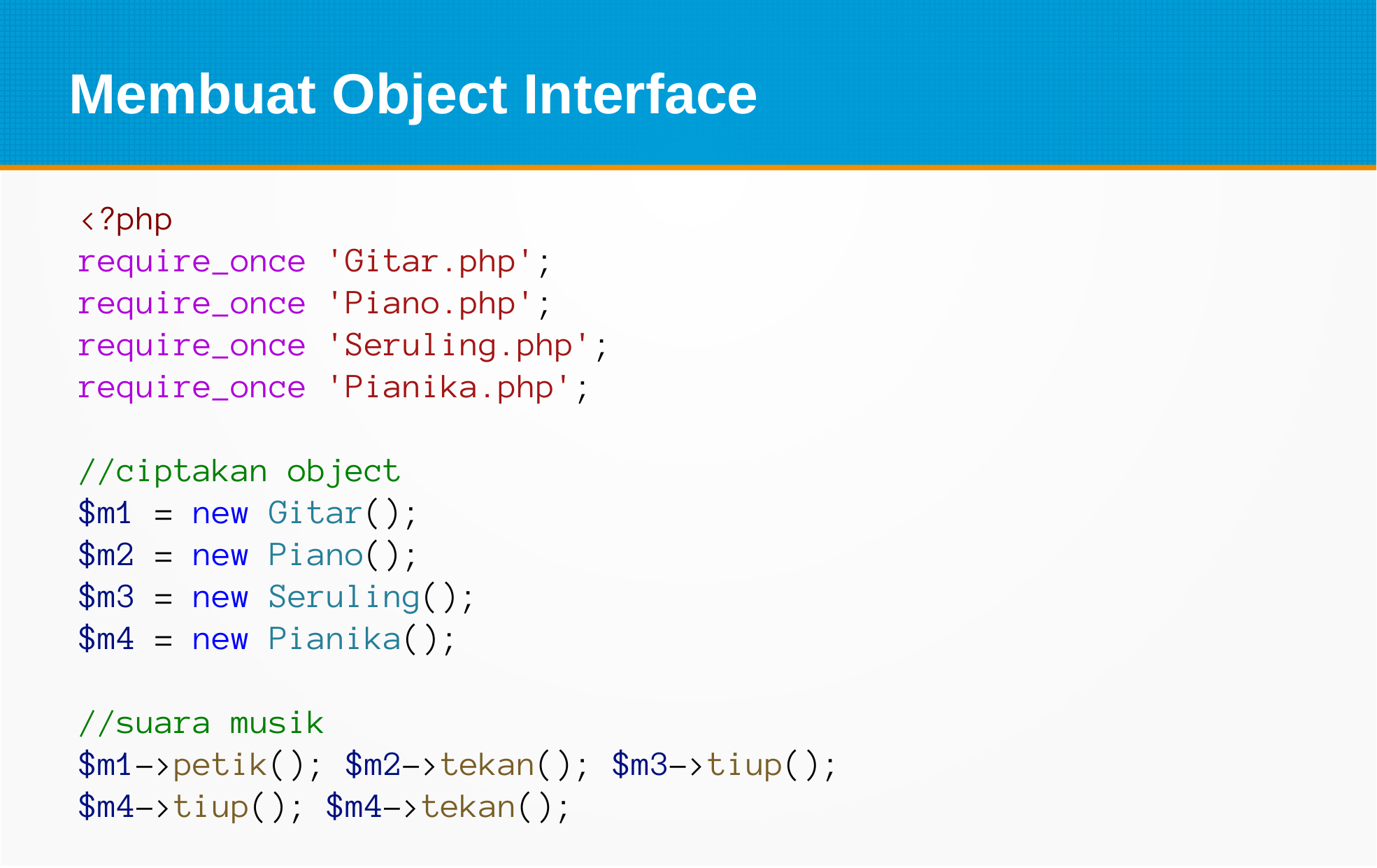

Membuat Object Interface
<?php
require_once 'Gitar.php';
require_once 'Piano.php';
require_once 'Seruling.php';
require_once 'Pianika.php';
//ciptakan object
$m1 = new Gitar();
$m2 = new Piano();
$m3 = new Seruling();
$m4 = new Pianika();
//suara musik
$m1->petik(); $m2->tekan(); $m3->tiup();
$m4->tiup(); $m4->tekan();